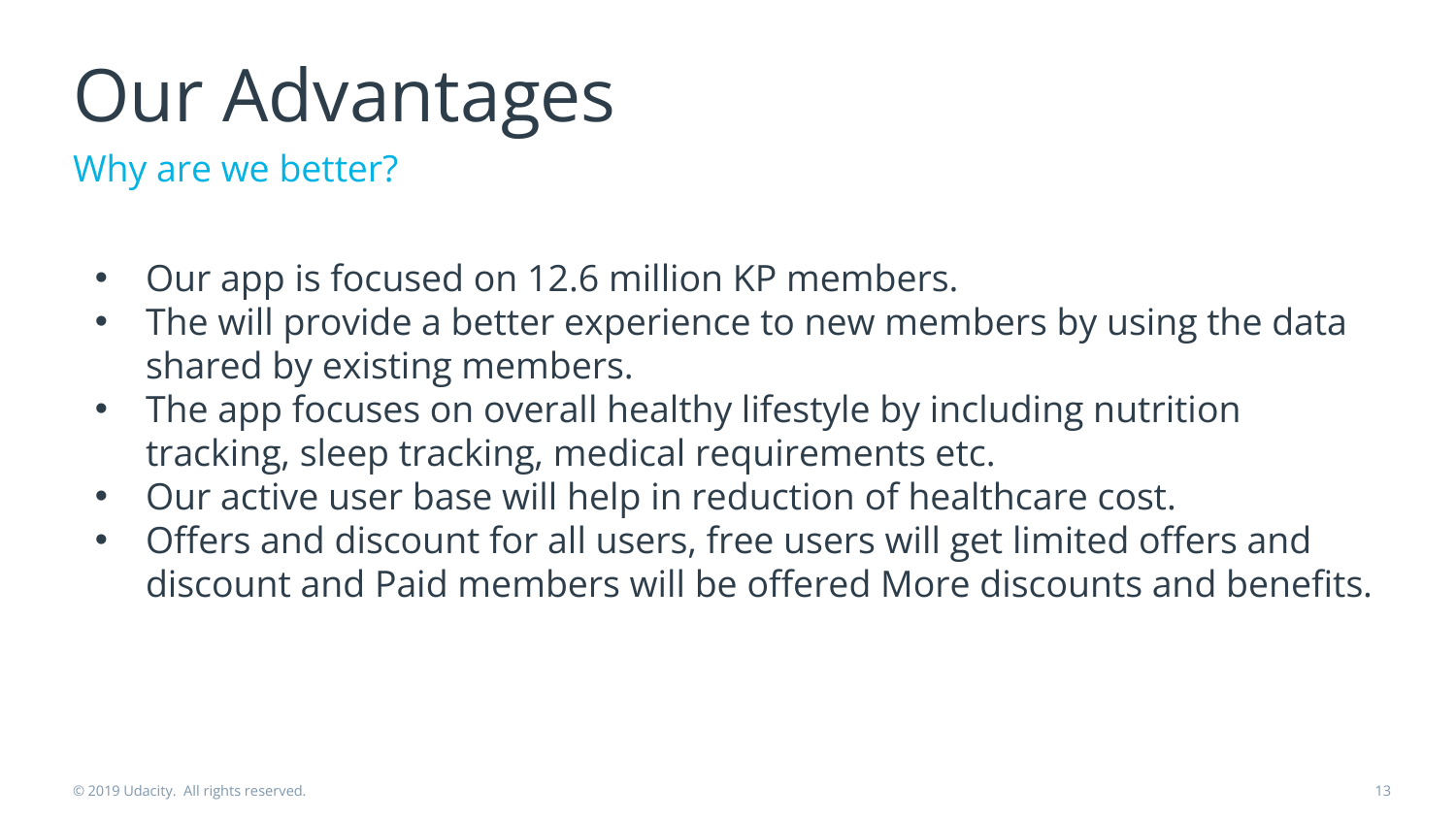

# Our Advantages
Why are we better?
Our app is focused on 12.6 million KP members.
The will provide a better experience to new members by using the data shared by existing members.
The app focuses on overall healthy lifestyle by including nutrition tracking, sleep tracking, medical requirements etc.
Our active user base will help in reduction of healthcare cost.
Offers and discount for all users, free users will get limited offers and discount and Paid members will be offered More discounts and benefits.
© 2019 Udacity.  All rights reserved.
13